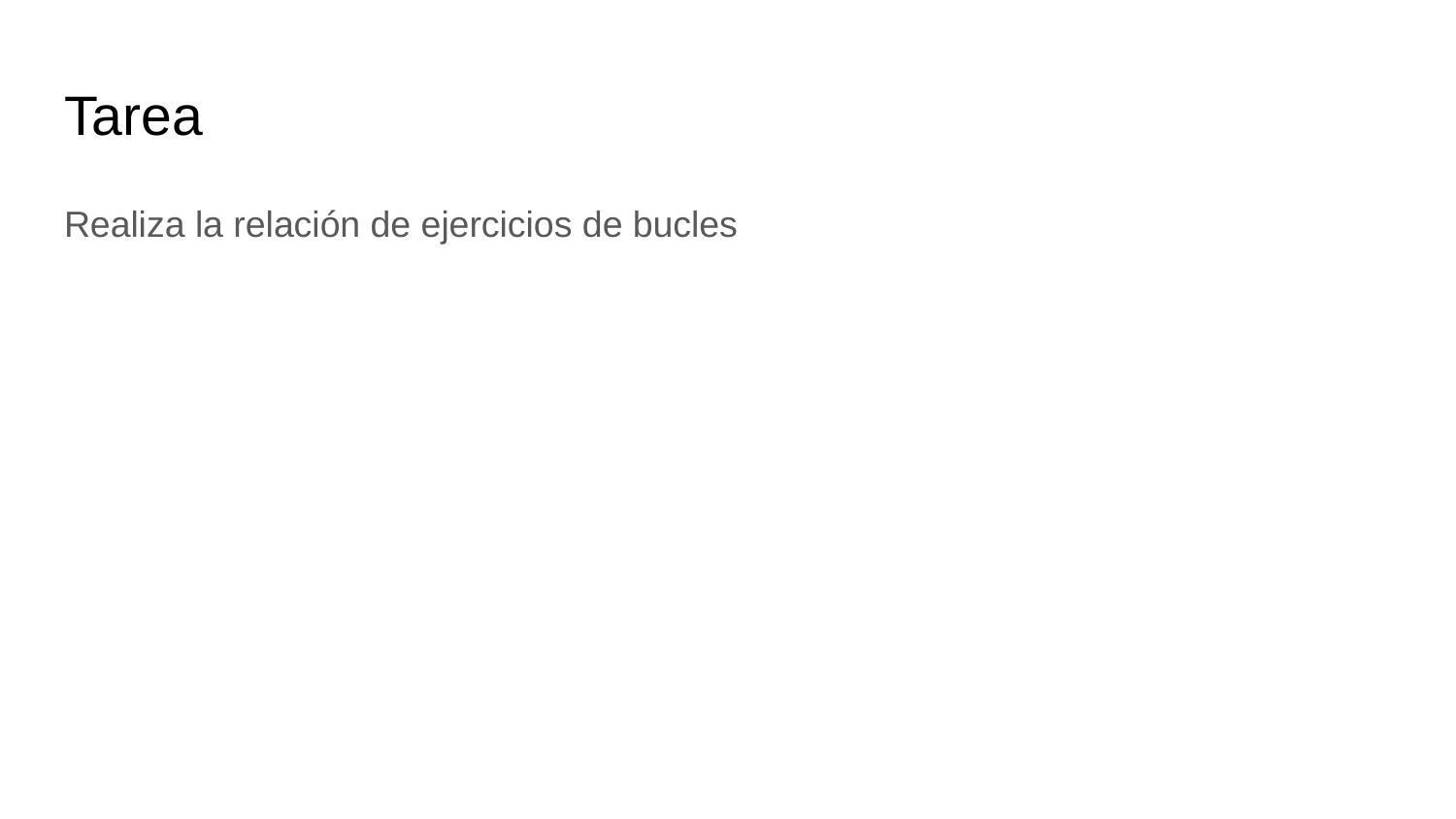

# Tarea
Realiza la relación de ejercicios de bucles